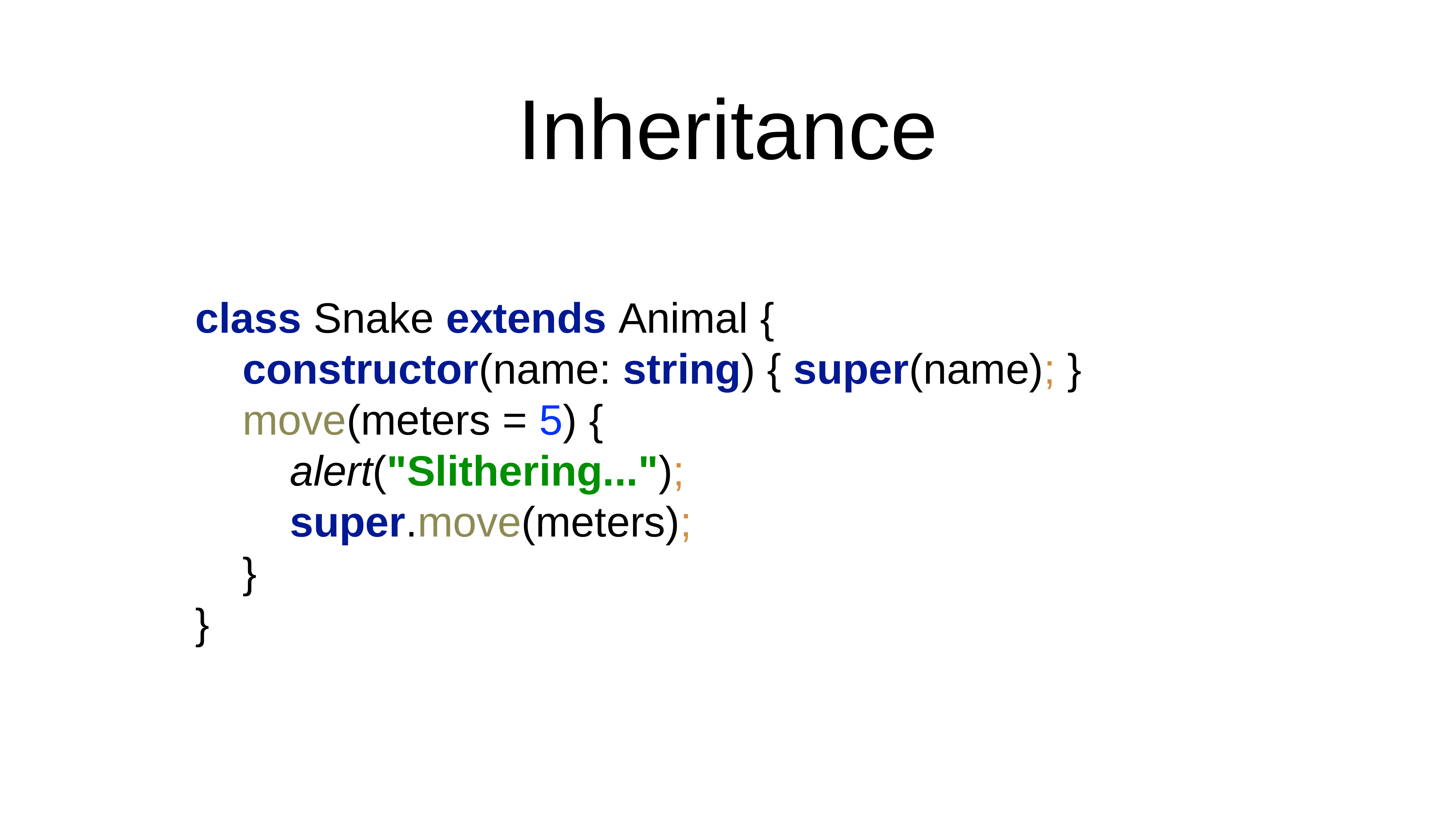

# Inheritance
class Snake extends Animal {
    constructor(name: string) { super(name); }
    move(meters = 5) {
        alert("Slithering...");
        super.move(meters);
    }
}